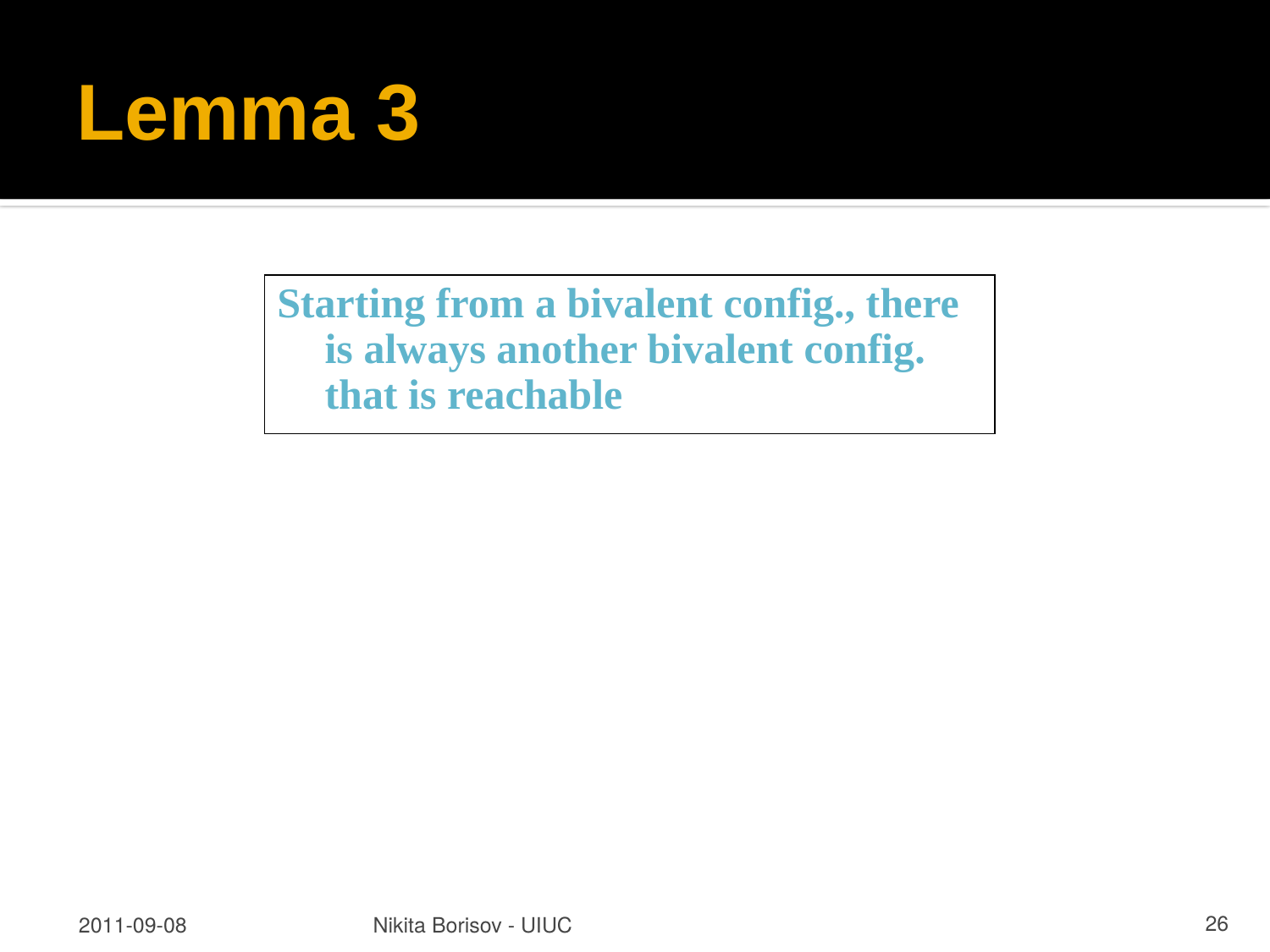

# Lemma 3

Starting from a bivalent config., there is always another bivalent config. that is reachable
2011-09-08
Nikita Borisov - UIUC
26